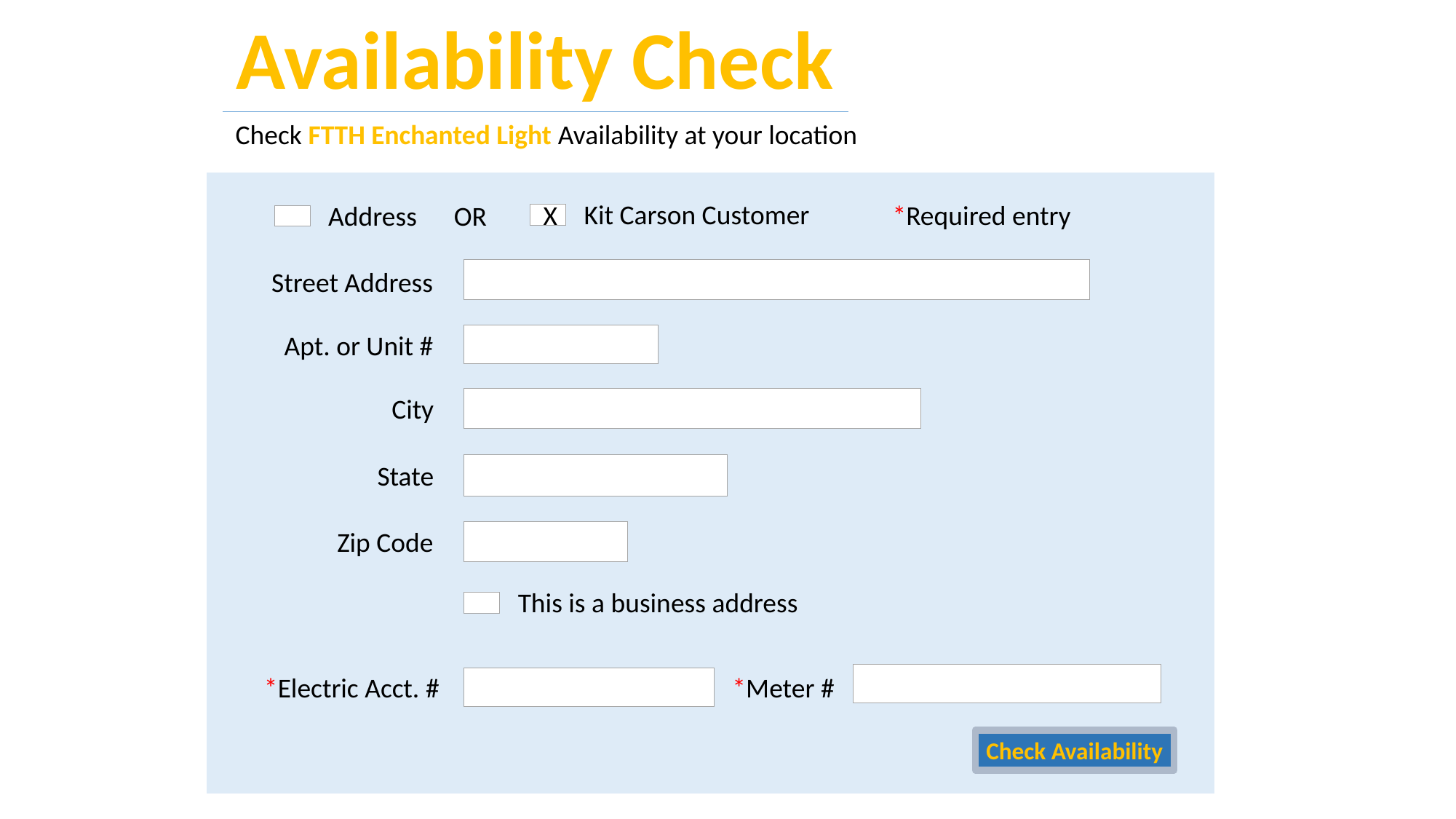

Availability Check
Check FTTH Enchanted Light Availability at your location

Kit Carson Customer
*Required entry
X
Address      OR

 Street Address

Apt. or Unit #

City

State

 Zip Code

This is a business address

*Electric Acct. #
*Meter #

Check Availability